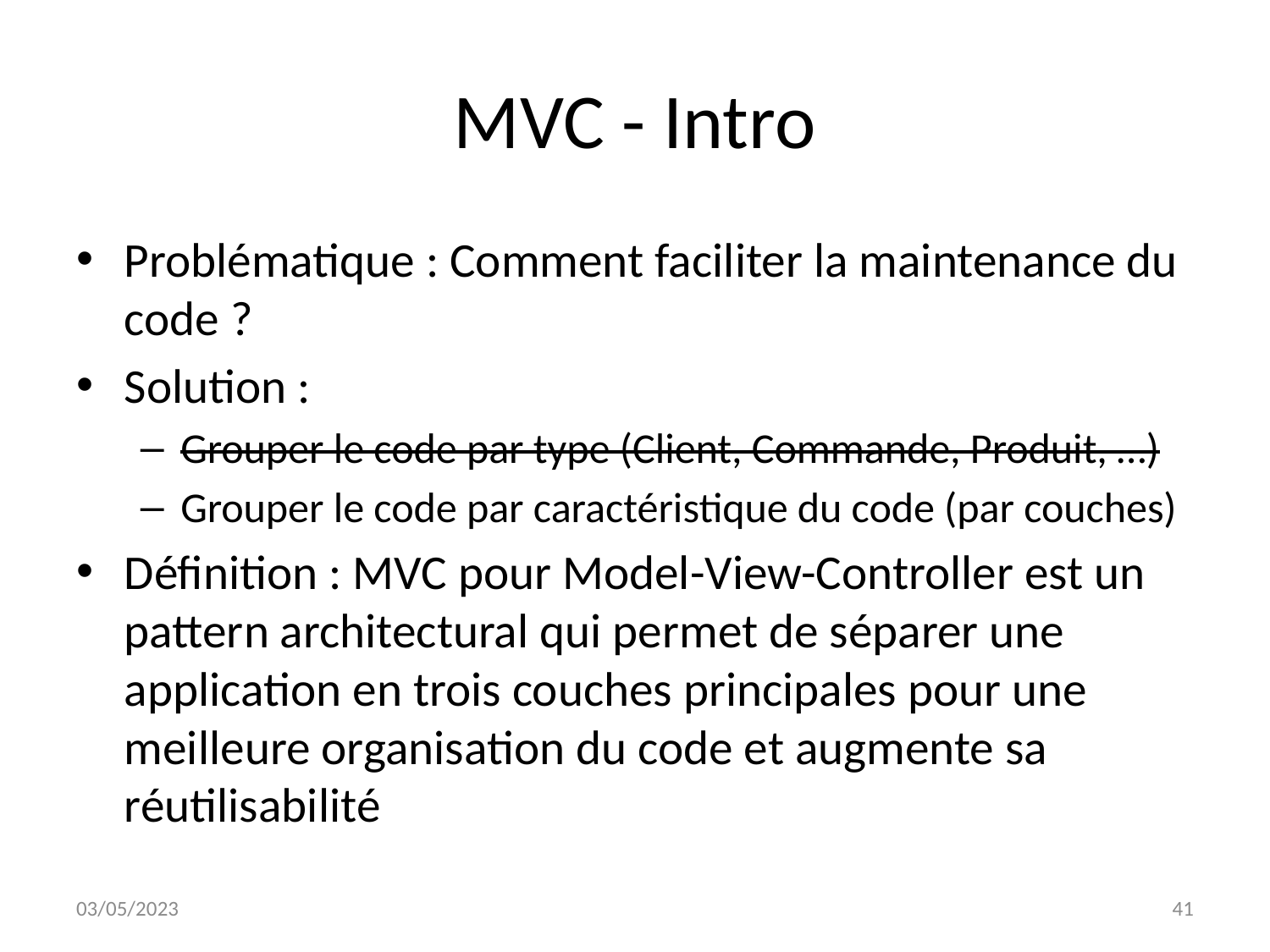

# MVC - Intro
Problématique : Comment faciliter la maintenance du code ?
Solution :
Grouper le code par type (Client, Commande, Produit, …)
Grouper le code par caractéristique du code (par couches)
Définition : MVC pour Model-View-Controller est un pattern architectural qui permet de séparer une application en trois couches principales pour une meilleure organisation du code et augmente sa réutilisabilité
03/05/2023
41